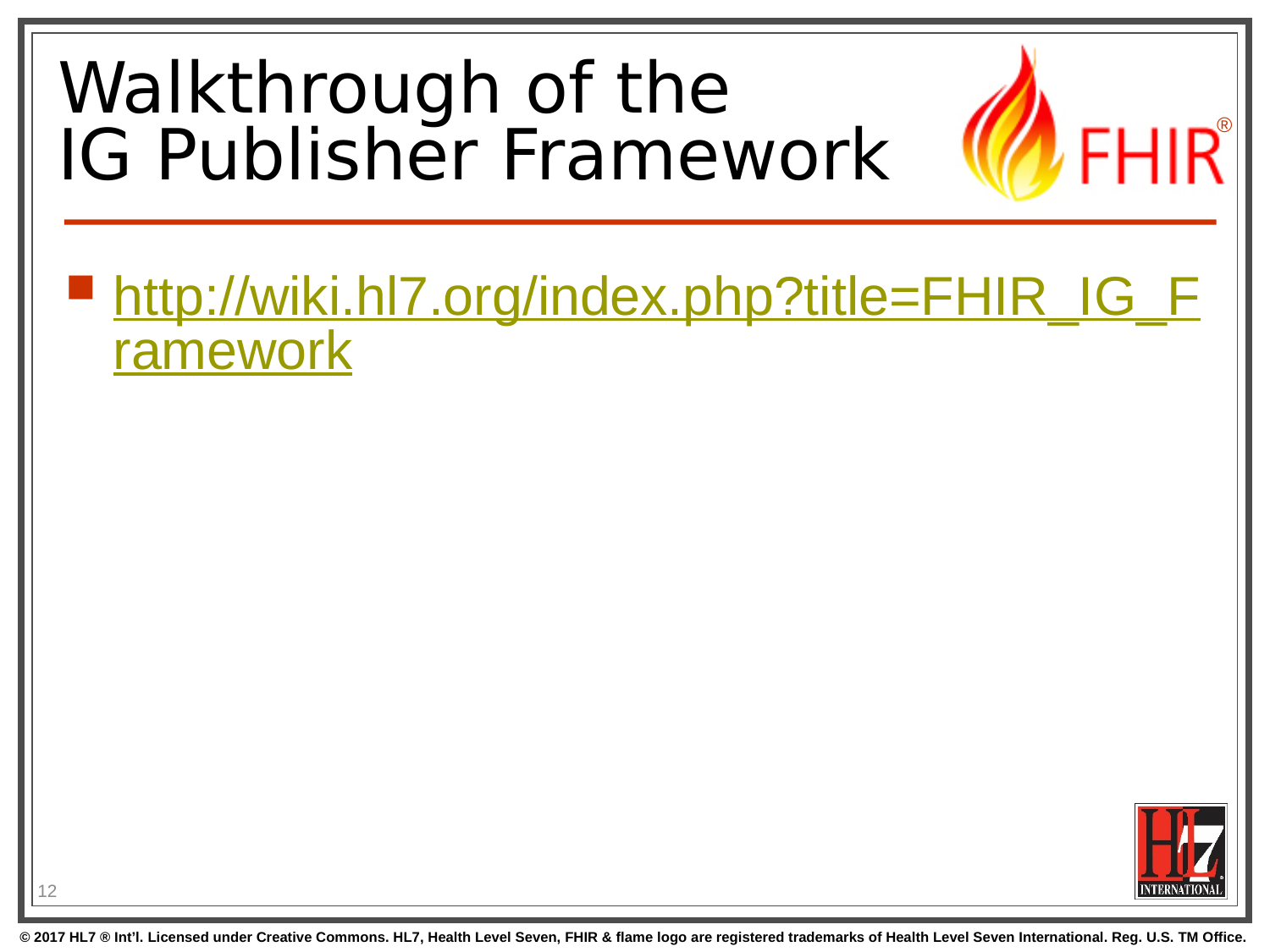

# Walkthrough of the IG Publisher Framework
http://wiki.hl7.org/index.php?title=FHIR_IG_Framework
12